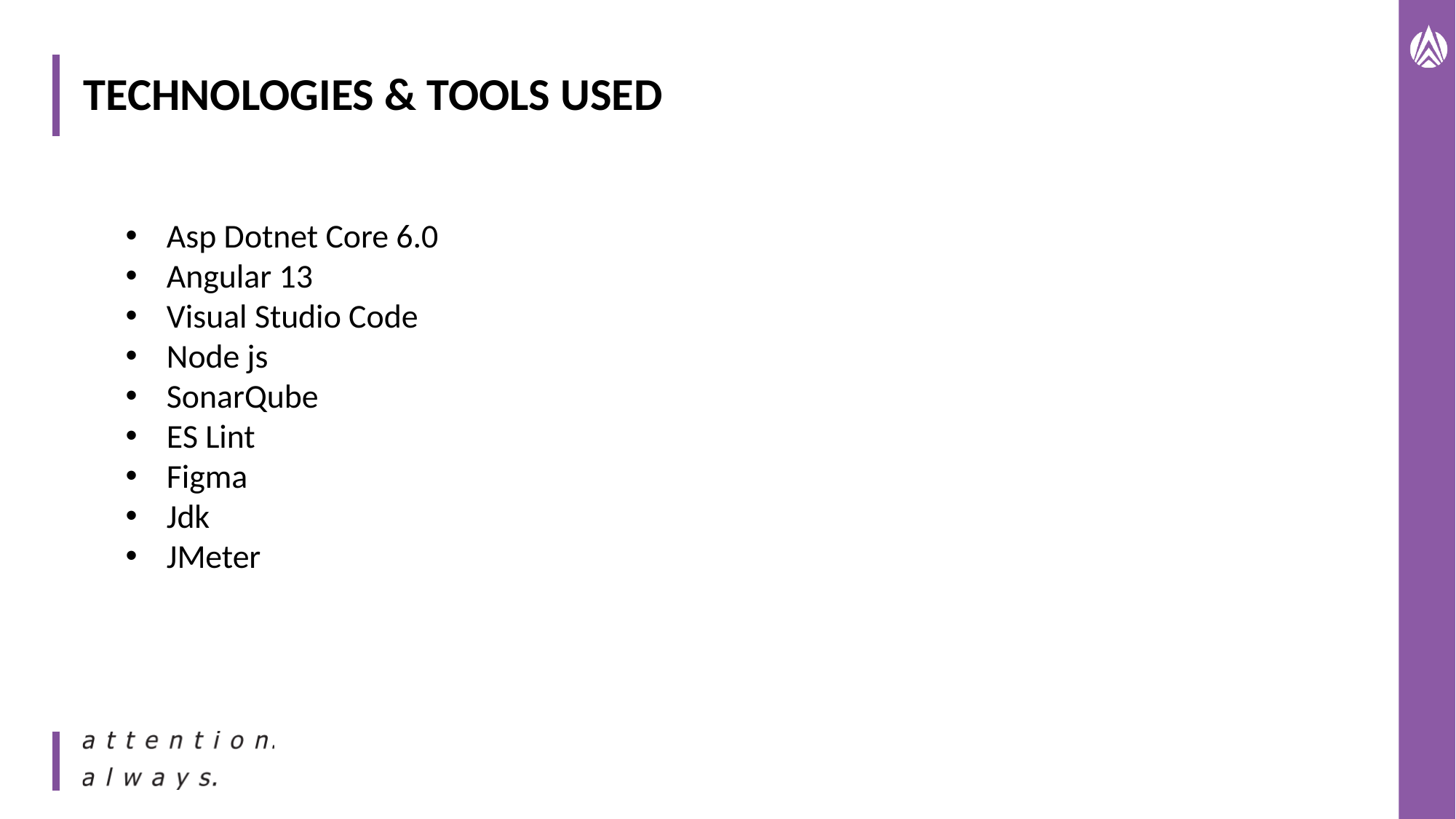

# TECHNOLOGIES & TOOLS USED
Asp Dotnet Core 6.0​
Angular 13​
Visual Studio Code​
Node js​​
SonarQube​
ES Lint
Figma
Jdk​
JMeter​